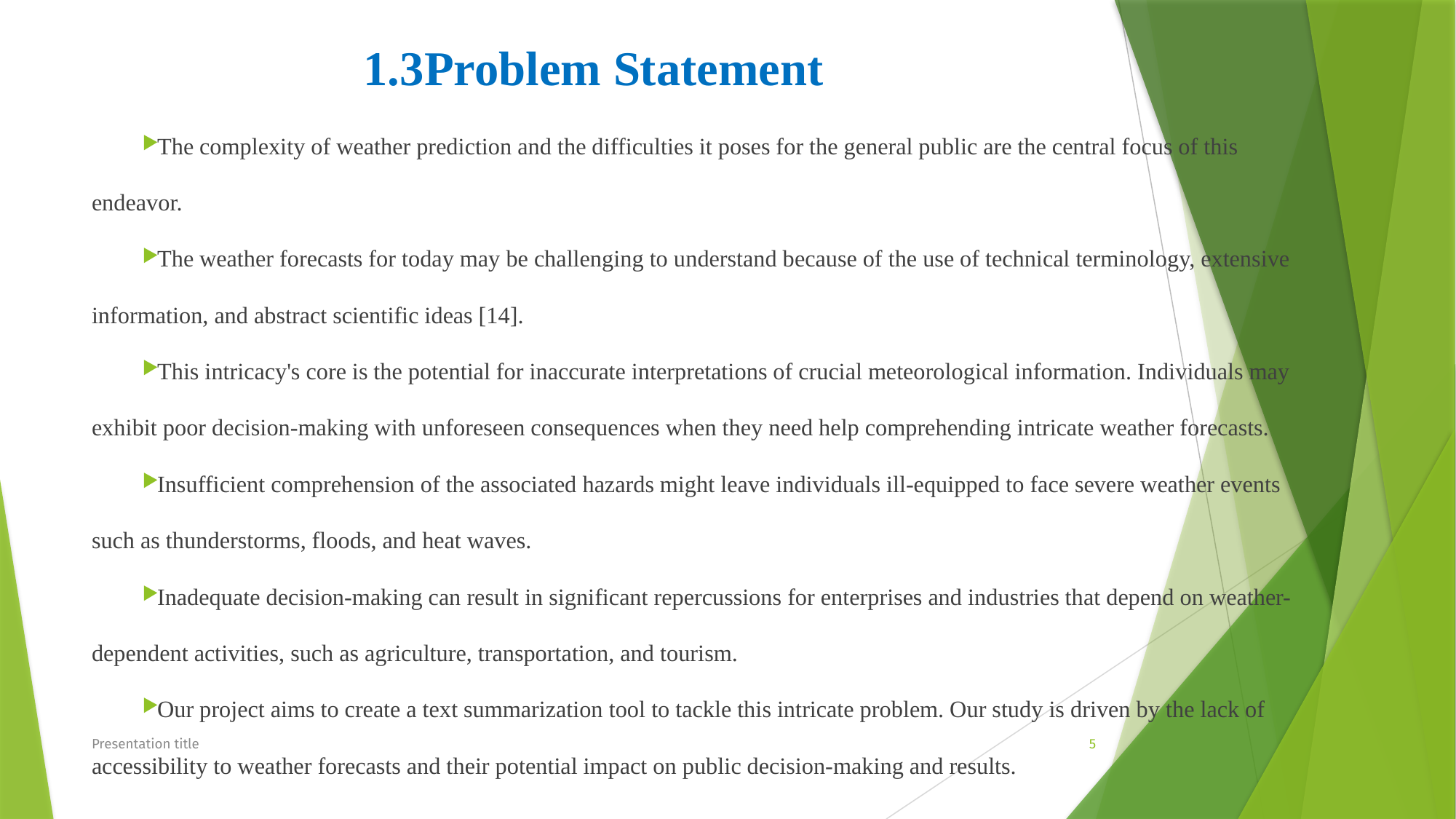

# 1.3Problem Statement
The complexity of weather prediction and the difficulties it poses for the general public are the central focus of this endeavor.
The weather forecasts for today may be challenging to understand because of the use of technical terminology, extensive information, and abstract scientific ideas [14].
This intricacy's core is the potential for inaccurate interpretations of crucial meteorological information. Individuals may exhibit poor decision-making with unforeseen consequences when they need help comprehending intricate weather forecasts.
Insufficient comprehension of the associated hazards might leave individuals ill-equipped to face severe weather events such as thunderstorms, floods, and heat waves.
Inadequate decision-making can result in significant repercussions for enterprises and industries that depend on weather-dependent activities, such as agriculture, transportation, and tourism.
Our project aims to create a text summarization tool to tackle this intricate problem. Our study is driven by the lack of accessibility to weather forecasts and their potential impact on public decision-making and results.
Presentation title
5